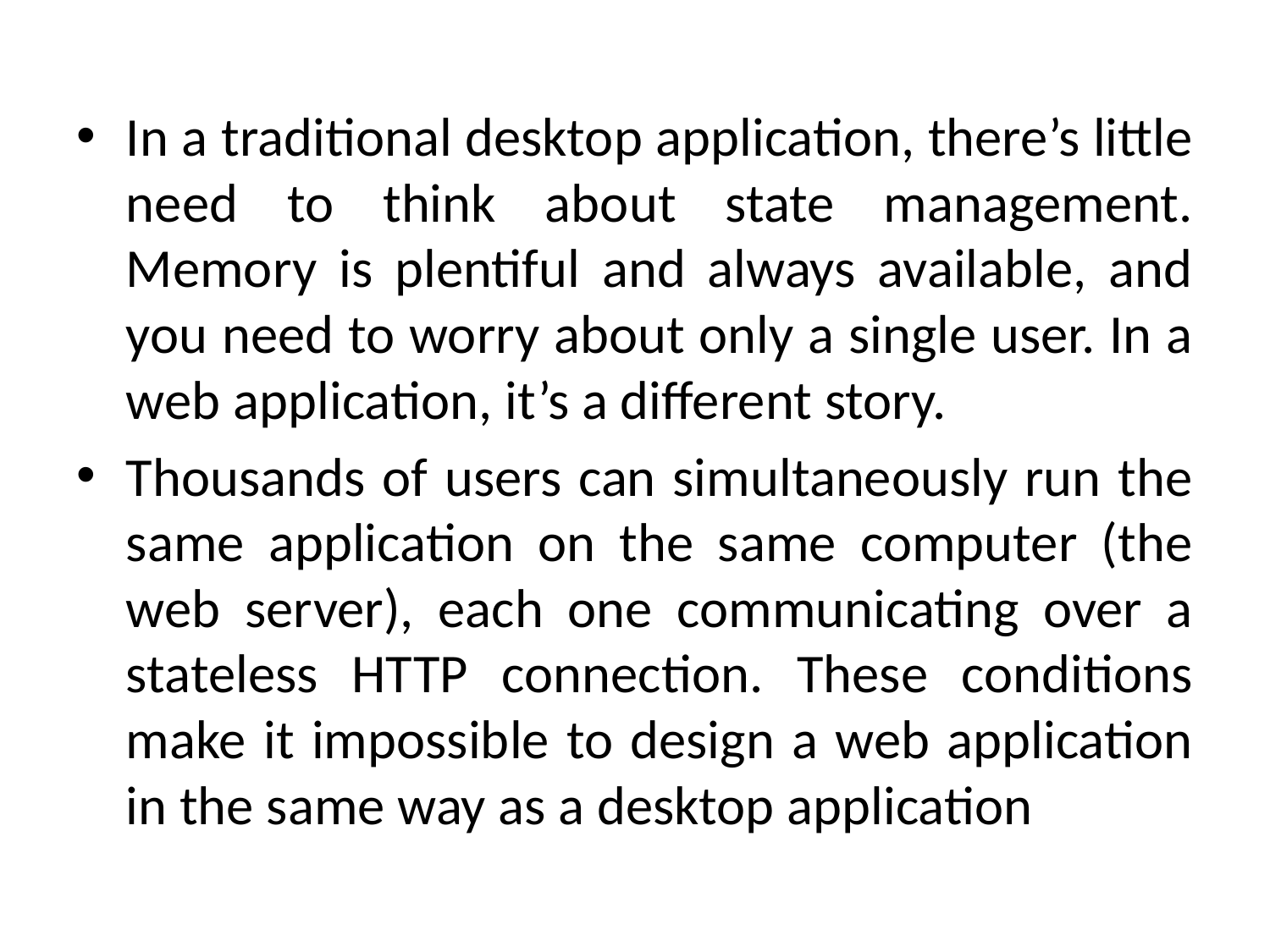

In a traditional desktop application, there’s little need to think about state management. Memory is plentiful and always available, and you need to worry about only a single user. In a web application, it’s a different story.
Thousands of users can simultaneously run the same application on the same computer (the web server), each one communicating over a stateless HTTP connection. These conditions make it impossible to design a web application in the same way as a desktop application